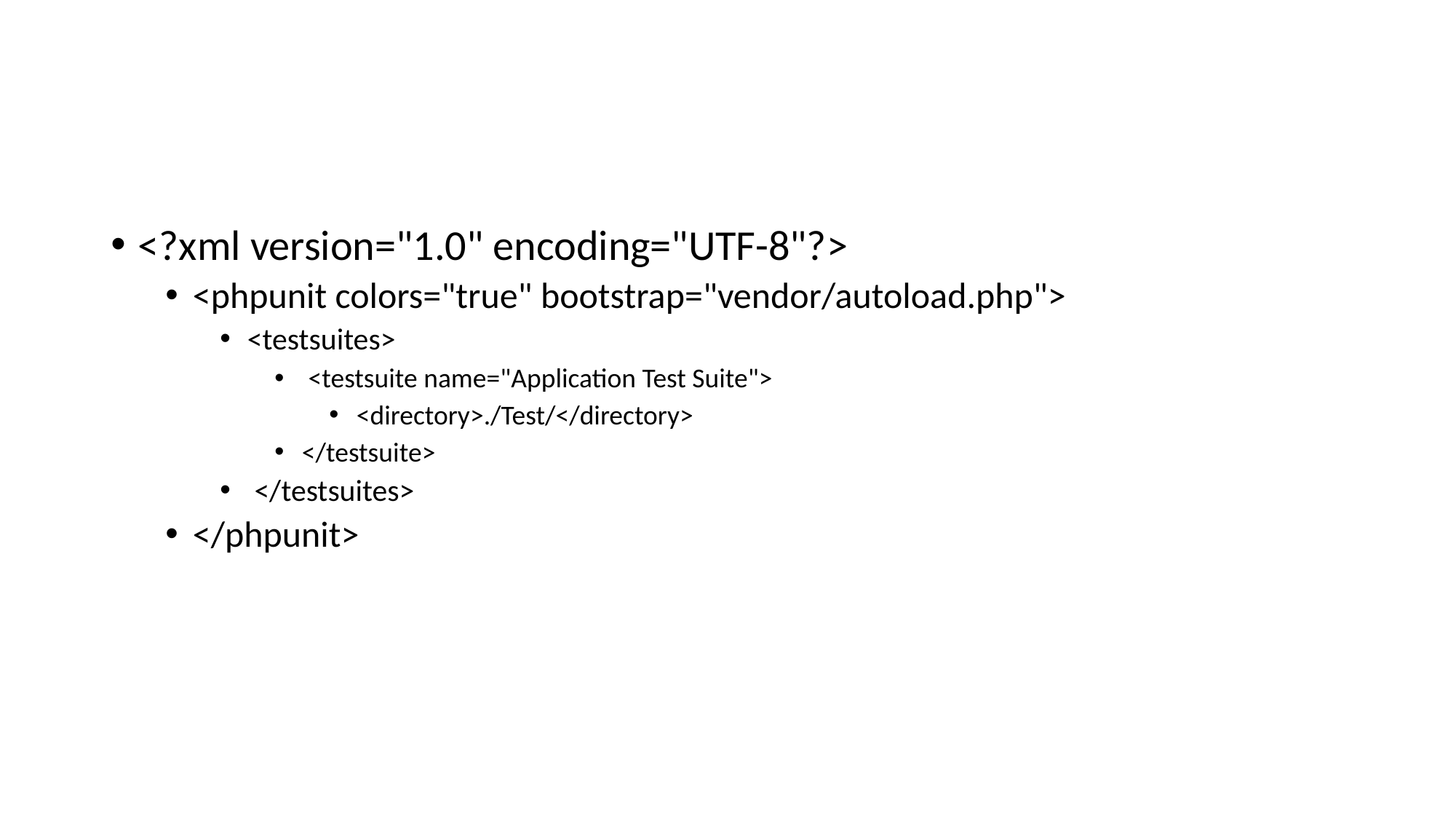

#
<?xml version="1.0" encoding="UTF-8"?>
<phpunit colors="true" bootstrap="vendor/autoload.php">
<testsuites>
 <testsuite name="Application Test Suite">
<directory>./Test/</directory>
</testsuite>
 </testsuites>
</phpunit>